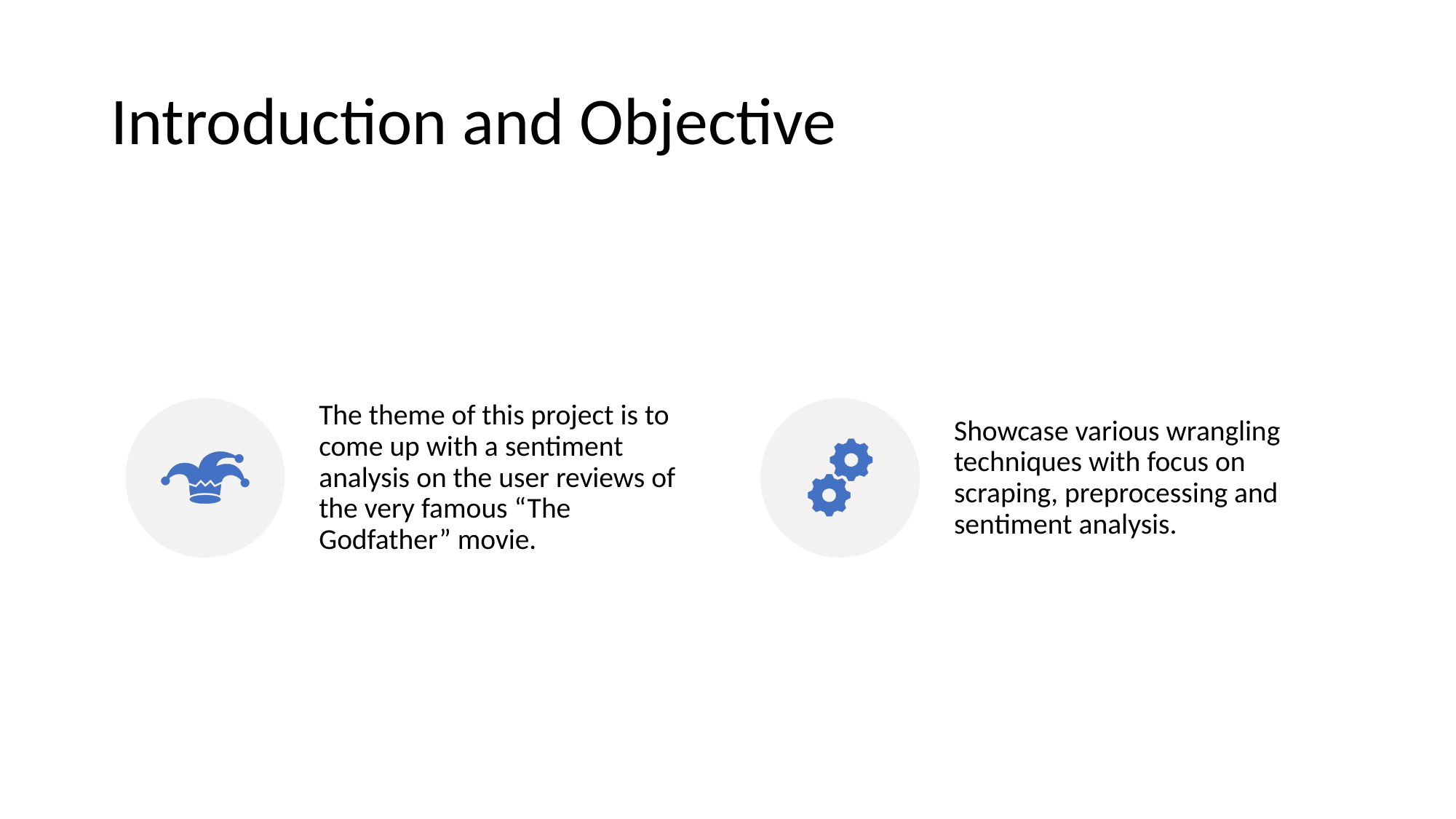

# Introduction and Objective
The theme of this project is to come up with a sentiment analysis on the user reviews of the very famous “The Godfather” movie.
Showcase various wrangling techniques with focus on scraping, preprocessing and sentiment analysis.